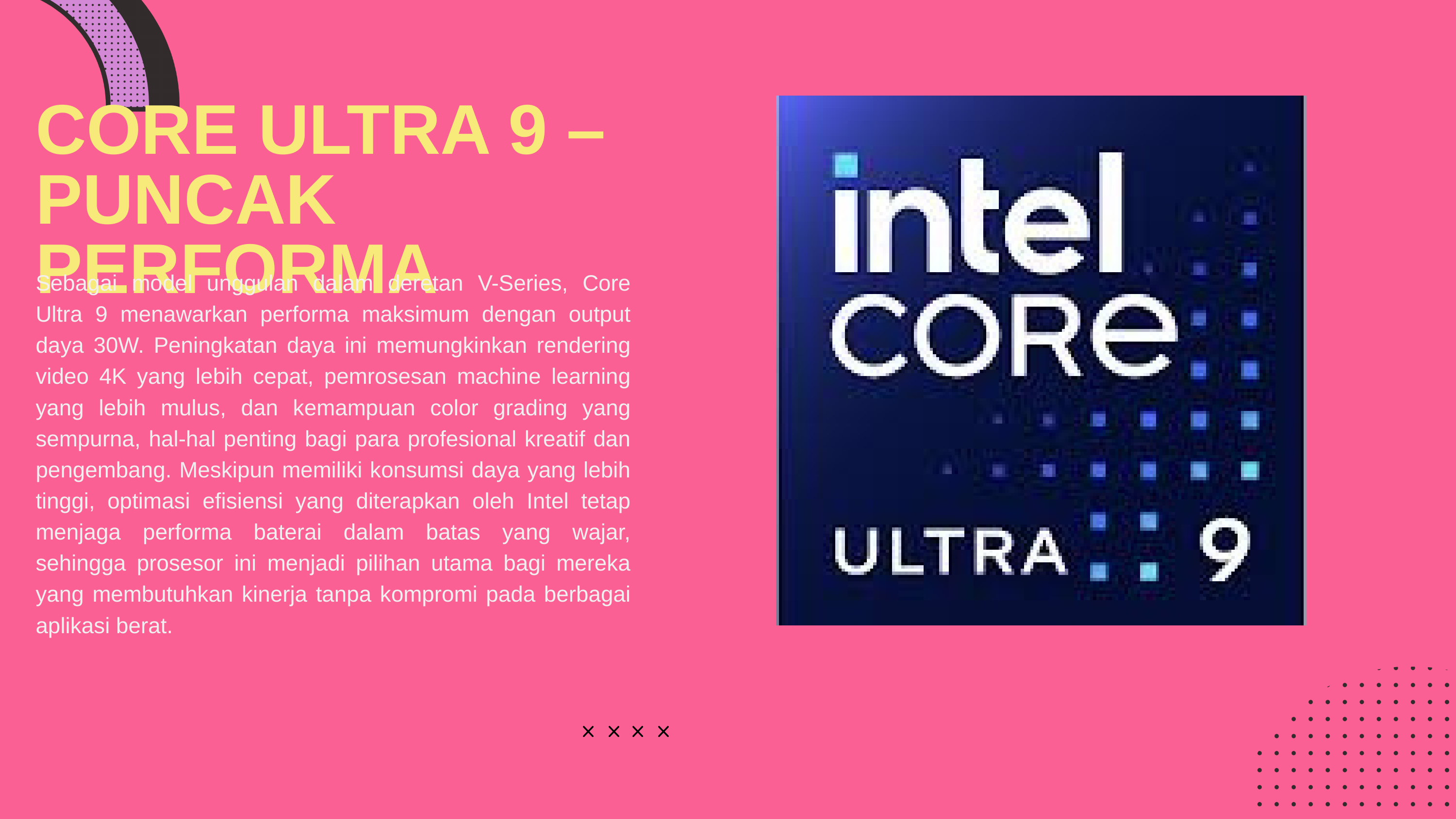

CORE ULTRA 9 – PUNCAK PERFORMA
Sebagai model unggulan dalam deretan V-Series, Core Ultra 9 menawarkan performa maksimum dengan output daya 30W. Peningkatan daya ini memungkinkan rendering video 4K yang lebih cepat, pemrosesan machine learning yang lebih mulus, dan kemampuan color grading yang sempurna, hal-hal penting bagi para profesional kreatif dan pengembang. Meskipun memiliki konsumsi daya yang lebih tinggi, optimasi efisiensi yang diterapkan oleh Intel tetap menjaga performa baterai dalam batas yang wajar, sehingga prosesor ini menjadi pilihan utama bagi mereka yang membutuhkan kinerja tanpa kompromi pada berbagai aplikasi berat.